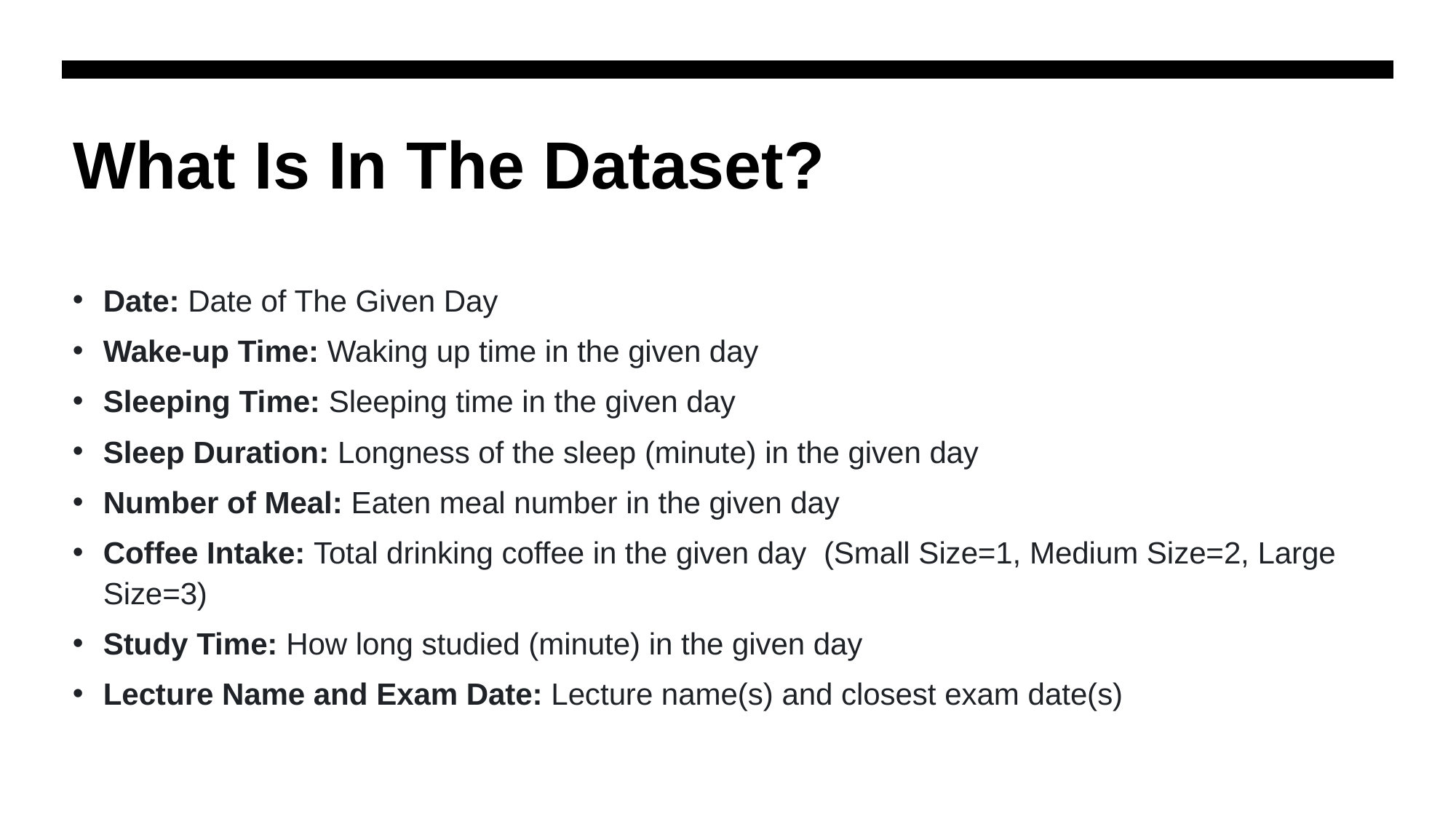

# What Is In The Dataset?
Date: Date of The Given Day
Wake-up Time: Waking up time in the given day
Sleeping Time: Sleeping time in the given day
Sleep Duration: Longness of the sleep (minute) in the given day
Number of Meal: Eaten meal number in the given day
Coffee Intake: Total drinking coffee in the given day  (Small Size=1, Medium Size=2, Large Size=3)
Study Time: How long studied (minute) in the given day
Lecture Name and Exam Date: Lecture name(s) and closest exam date(s)